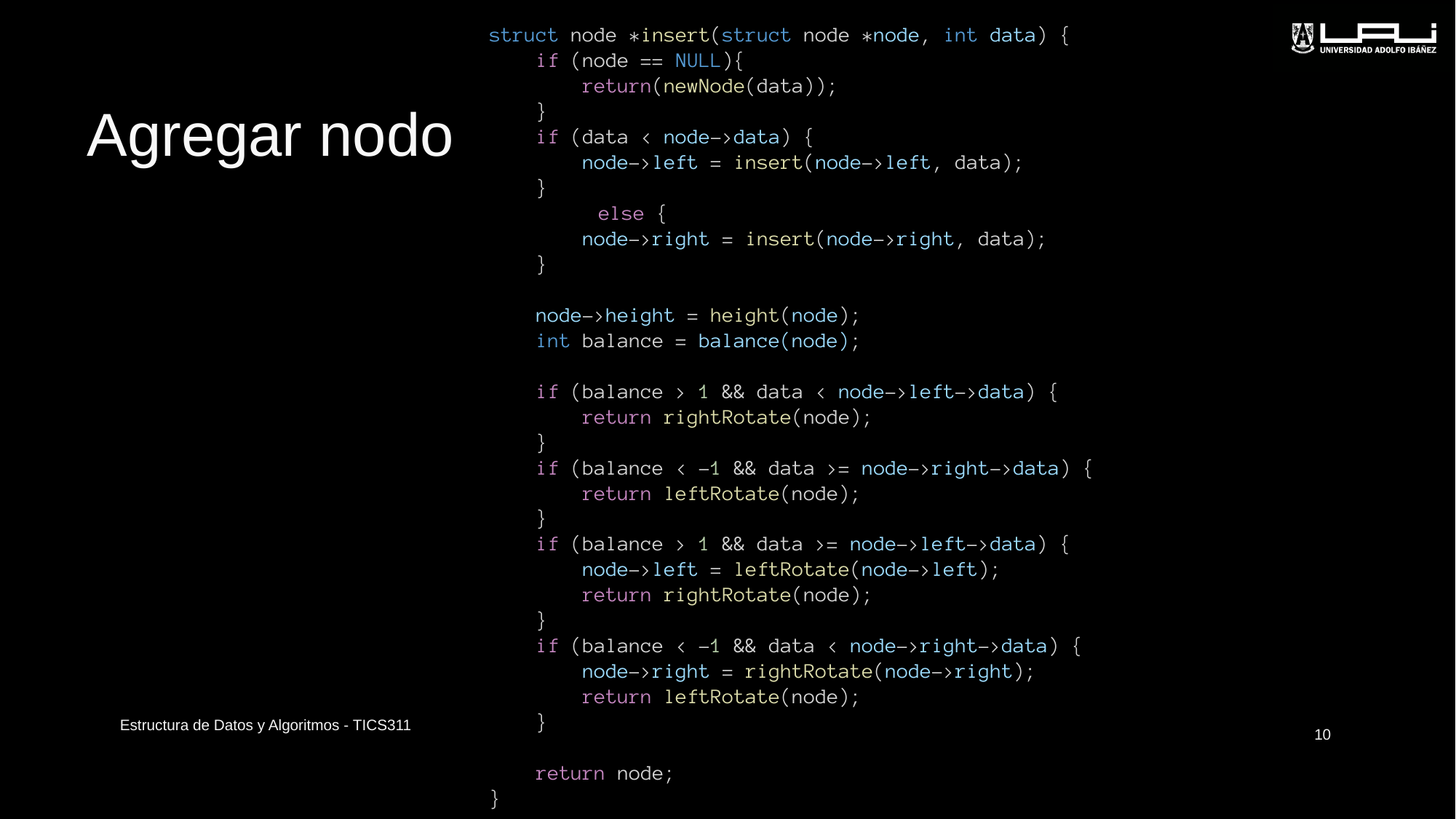

struct node *insert(struct node *node, int data) {
    if (node == NULL){
        return(newNode(data));
    }
    if (data < node->data) {
        node->left = insert(node->left, data);
    }
	else {
        node->right = insert(node->right, data);
    }

    node->height = height(node); 
    int balance = balance(node);

    if (balance > 1 && data < node->left->data) {
        return rightRotate(node);
    }
    if (balance < -1 && data >= node->right->data) {
        return leftRotate(node);
    }
    if (balance > 1 && data >= node->left->data) {
        node->left = leftRotate(node->left);
        return rightRotate(node);
    }
    if (balance < -1 && data < node->right->data) {
        node->right = rightRotate(node->right);
        return leftRotate(node);
    }

    return node;
}
# Agregar nodo
Estructura de Datos y Algoritmos - TICS311
10